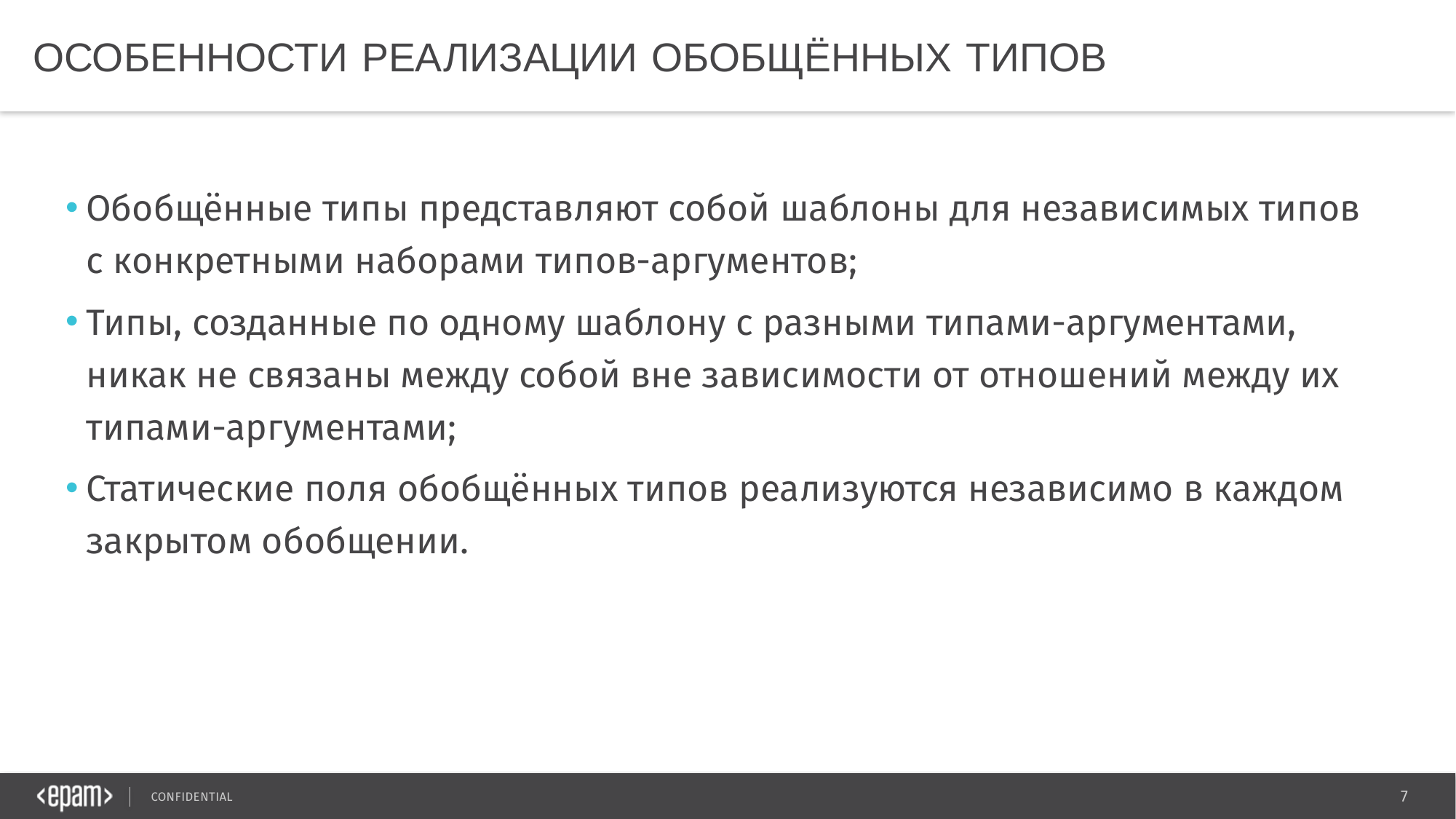

# Особенности реализации обобщённых типов
Обобщённые типы представляют собой шаблоны для независимых типов с конкретными наборами типов-аргументов;
Типы, созданные по одному шаблону с разными типами-аргументами, никак не связаны между собой вне зависимости от отношений между их типами-аргументами;
Статические поля обобщённых типов реализуются независимо в каждом закрытом обобщении.